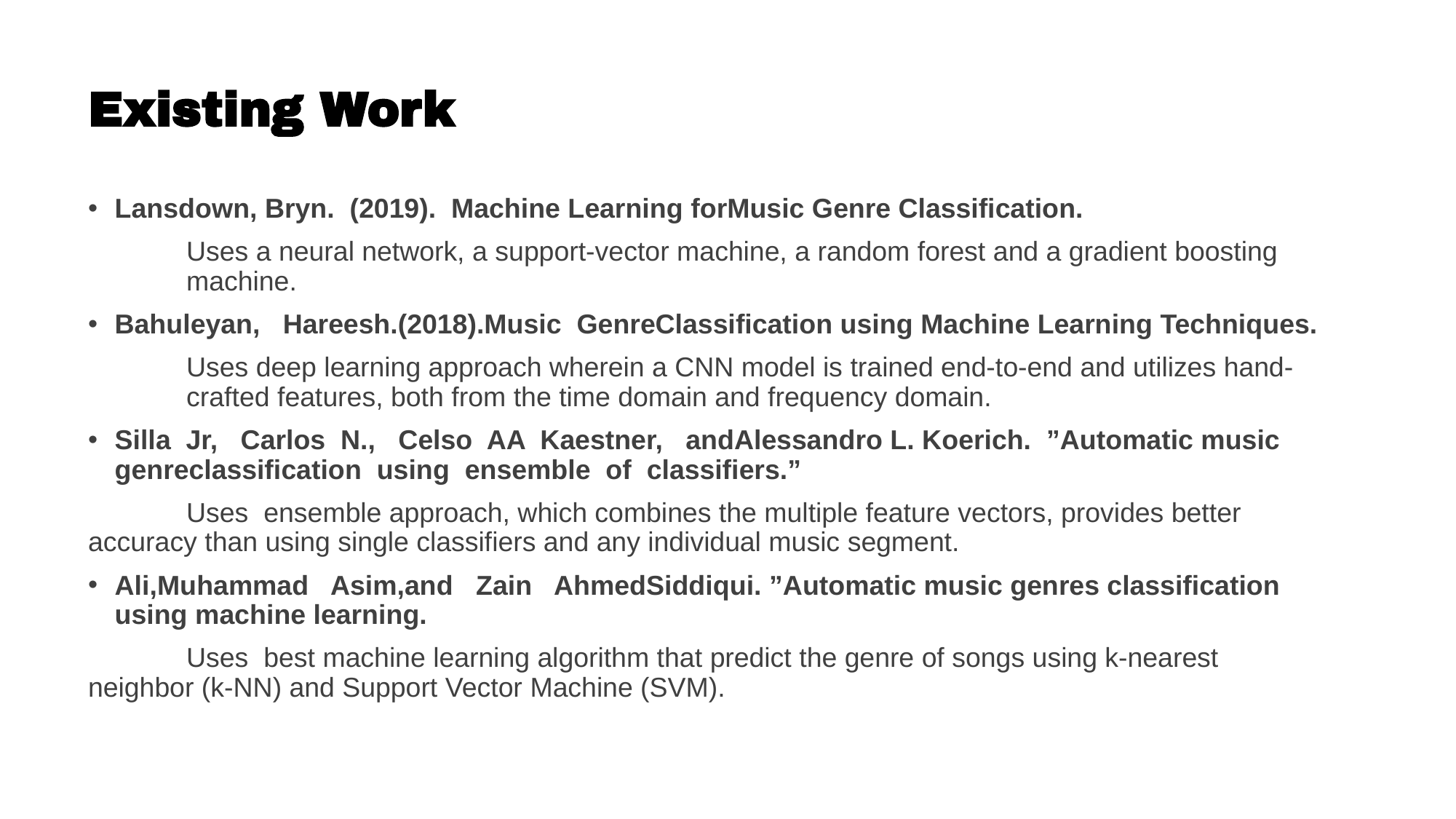

# Existing Work
Lansdown, Bryn.  (2019).  Machine Learning forMusic Genre Classification.
	Uses a neural network, a support-vector machine, a random forest and a gradient boosting 	machine.
Bahuleyan,   Hareesh.(2018).Music  GenreClassification using Machine Learning Techniques.
	Uses deep learning approach wherein a CNN model is trained end-to-end and utilizes hand-	crafted features, both from the time domain and frequency domain.
Silla  Jr,   Carlos  N.,   Celso  AA  Kaestner,   andAlessandro L. Koerich.  ”Automatic music genreclassification  using  ensemble  of  classifiers.”
	Uses  ensemble approach, which combines the multiple feature vectors, provides better 	accuracy than using single classifiers and any individual music segment.
Ali,Muhammad   Asim,and   Zain   AhmedSiddiqui. ”Automatic music genres classification using machine learning.
	Uses  best machine learning algorithm that predict the genre of songs using k-nearest 	neighbor (k-NN) and Support Vector Machine (SVM).